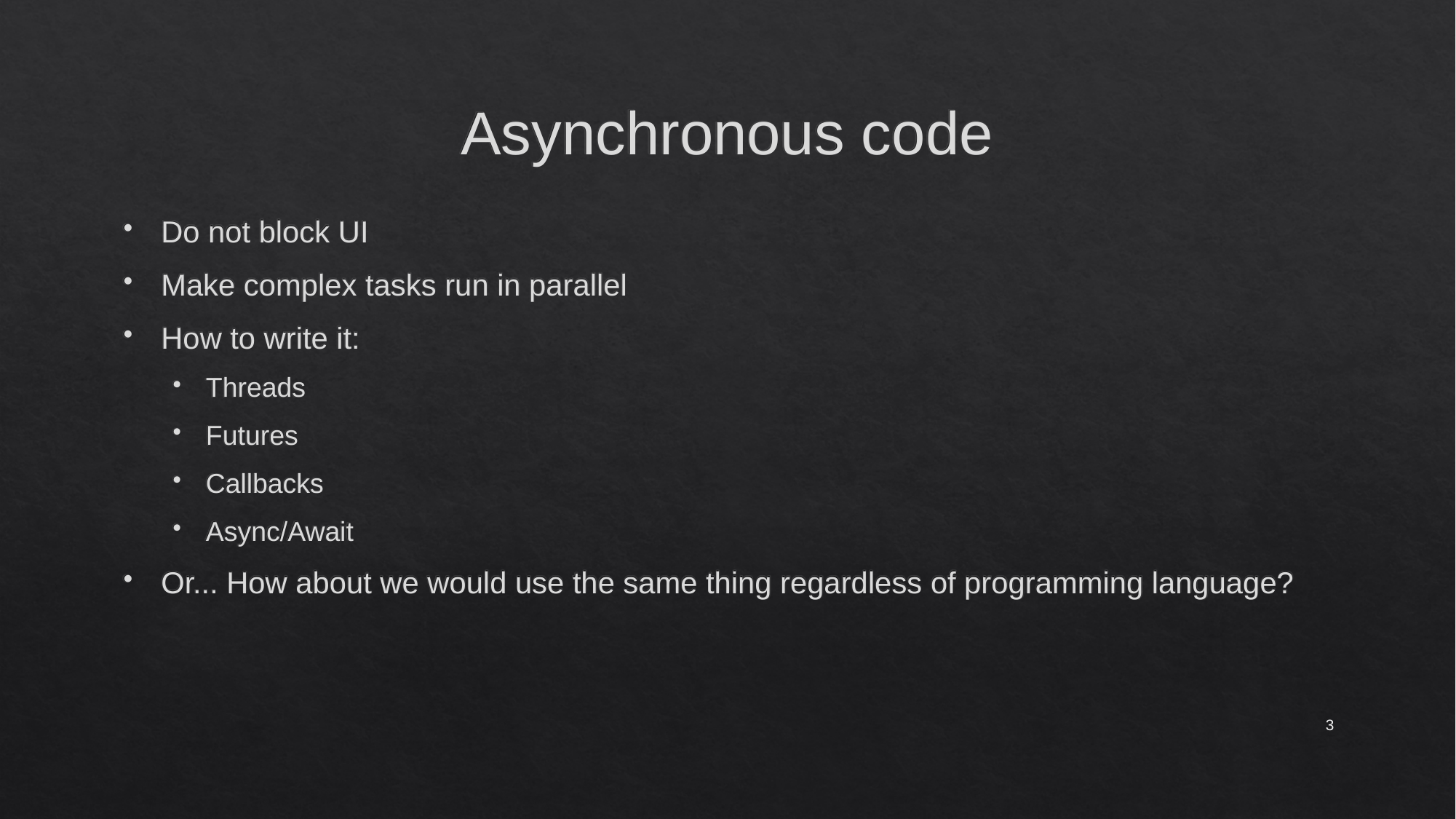

# Asynchronous code
Do not block UI
Make complex tasks run in parallel
How to write it:
Threads
Futures
Callbacks
Async/Await
Or... How about we would use the same thing regardless of programming language?
3